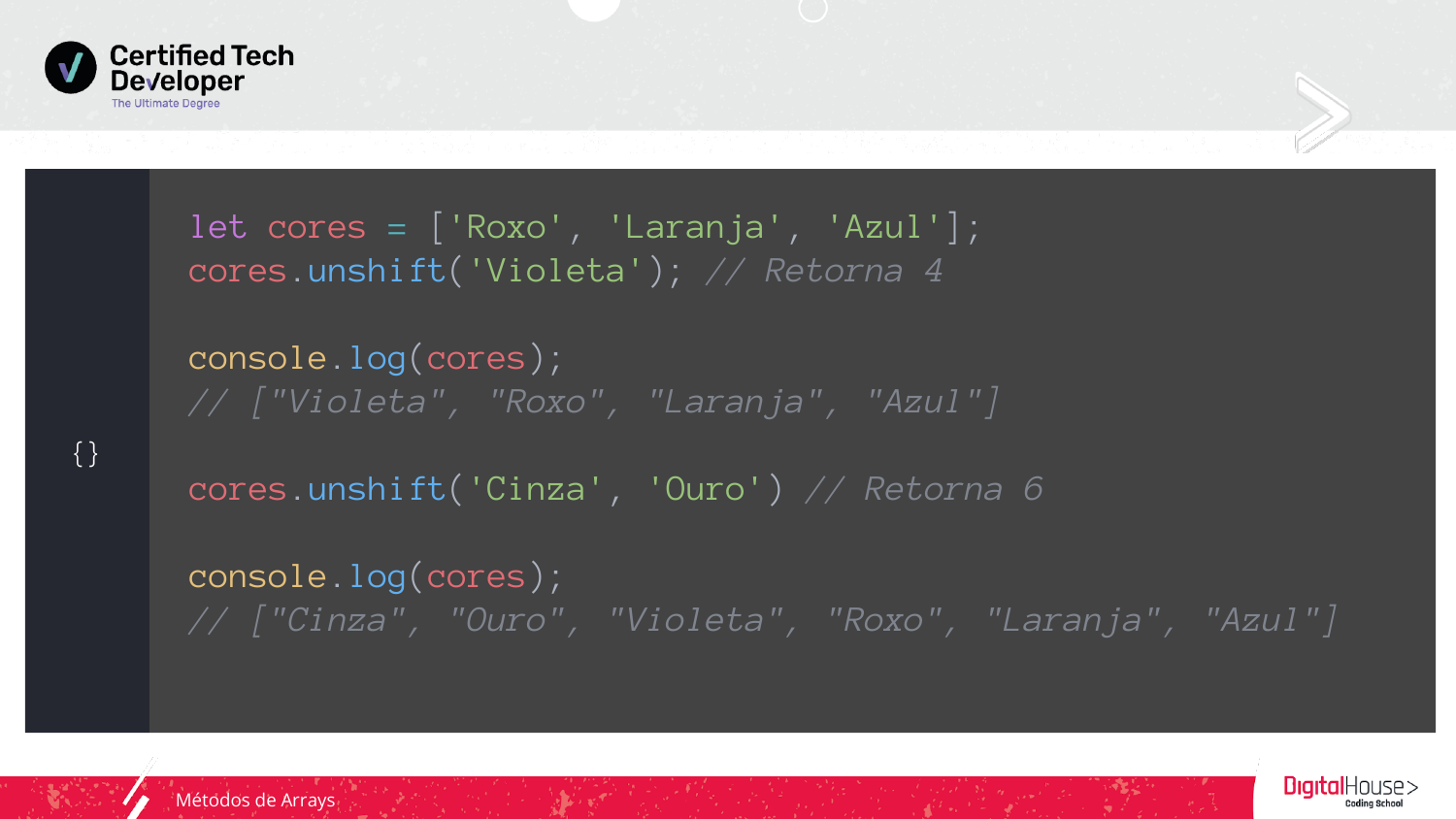

{}
let cores = ['Roxo', 'Laranja', 'Azul'];
cores.unshift('Violeta'); // Retorna 4
console.log(cores);
// ["Violeta", "Roxo", "Laranja", "Azul"]
cores.unshift('Cinza', 'Ouro') // Retorna 6
console.log(cores);
// ["Cinza", "Ouro", "Violeta", "Roxo", "Laranja", "Azul"]